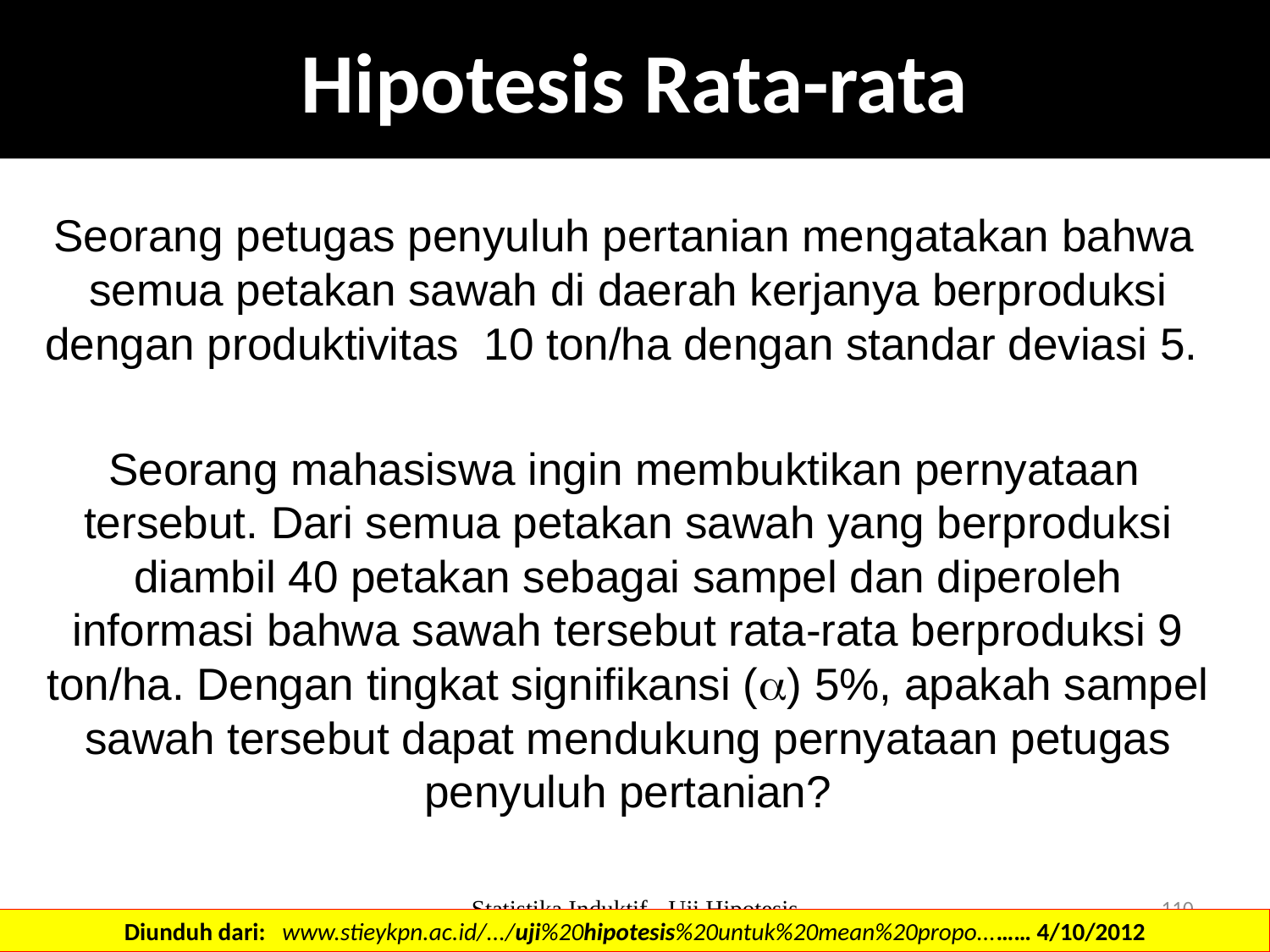

# Hipotesis Rata-rata
Seorang petugas penyuluh pertanian mengatakan bahwa semua petakan sawah di daerah kerjanya berproduksi dengan produktivitas  10 ton/ha dengan standar deviasi 5.

Seorang mahasiswa ingin membuktikan pernyataan tersebut. Dari semua petakan sawah yang berproduksi diambil 40 petakan sebagai sampel dan diperoleh informasi bahwa sawah tersebut rata-rata berproduksi 9 ton/ha. Dengan tingkat signifikansi (α) 5%, apakah sampel sawah tersebut dapat mendukung pernyataan petugas penyuluh pertanian?
Statistika Induktif - Uji Hipotesis
110
Diunduh dari:   www.stieykpn.ac.id/.../uji%20hipotesis%20untuk%20mean%20propo...…… 4/10/2012